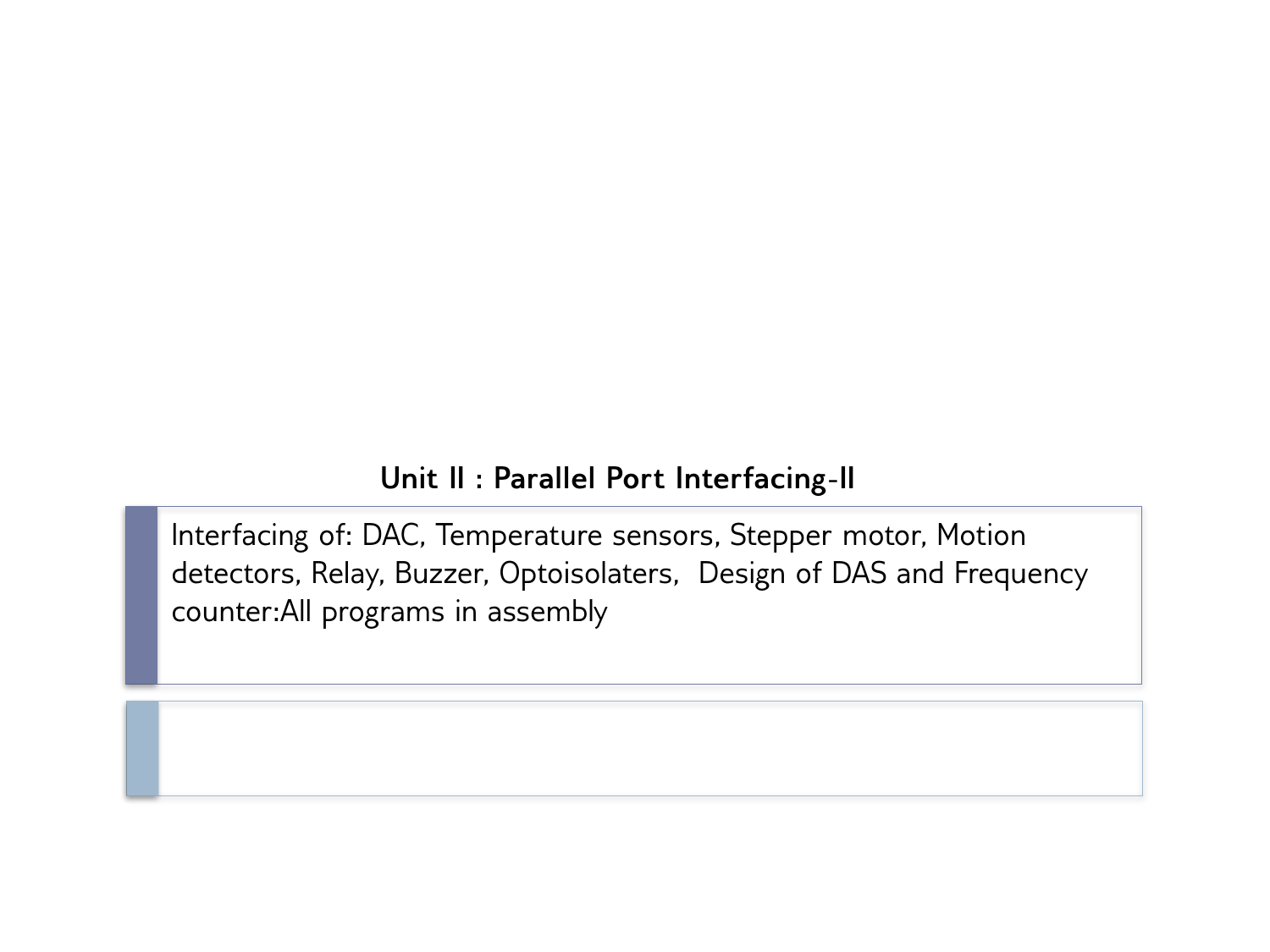

Unit II : Parallel Port Interfacing-II
Interfacing of: DAC, Temperature sensors, Stepper motor, Motion detectors, Relay, Buzzer, Optoisolaters,  Design of DAS and Frequency counter:All programs in assembly